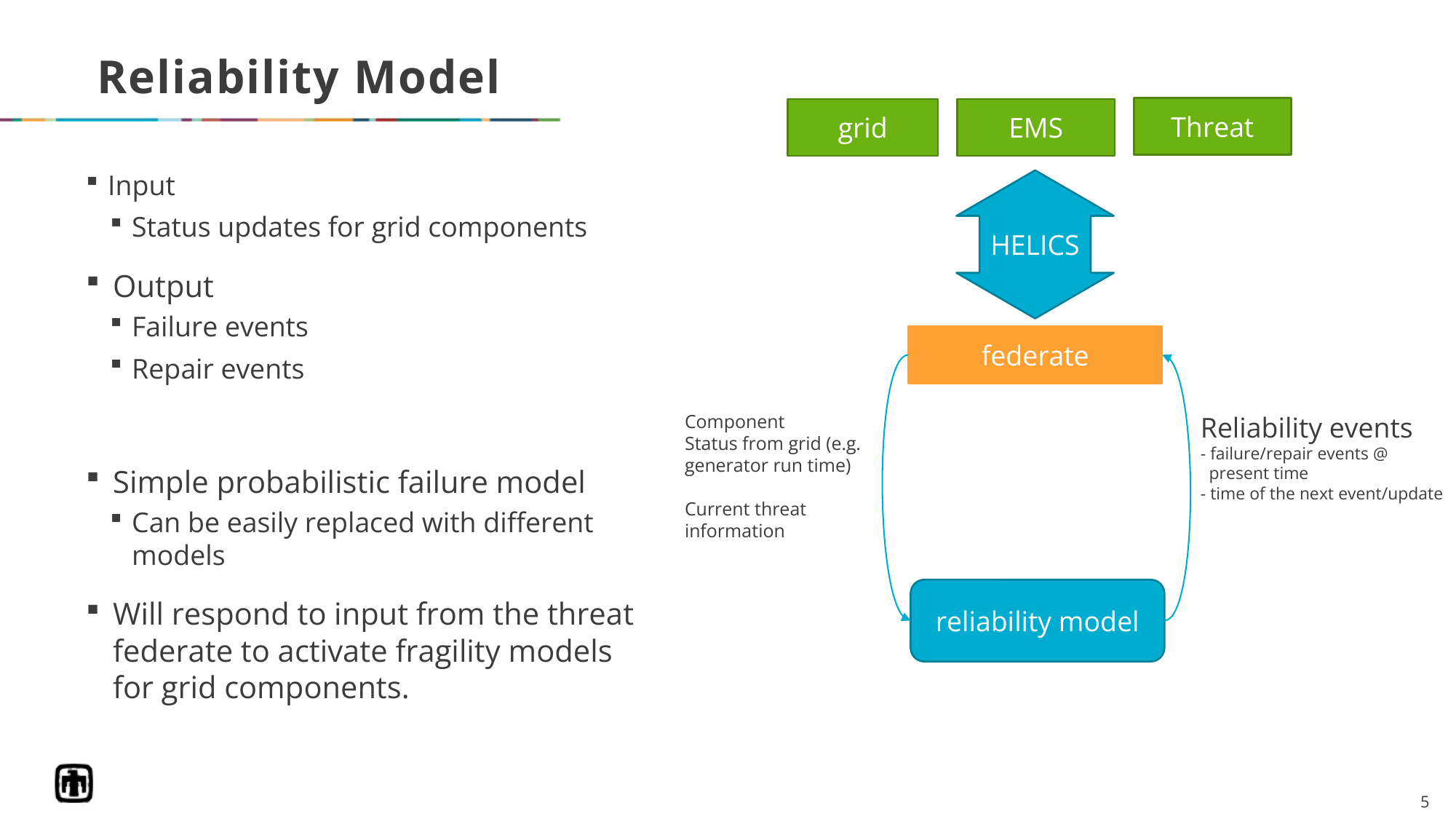

# Reliability Model
Threat
EMS
grid
Input
Status updates for grid components
Output
Failure events
Repair events

Simple probabilistic failure model
Can be easily replaced with different models
Will respond to input from the threat federate to activate fragility models for grid components.

HELICS
federate
Component
Status from grid (e.g. generator run time)

Current threat information
Reliability events
- failure/repair events @
  present time
- time of the next event/update
reliability model